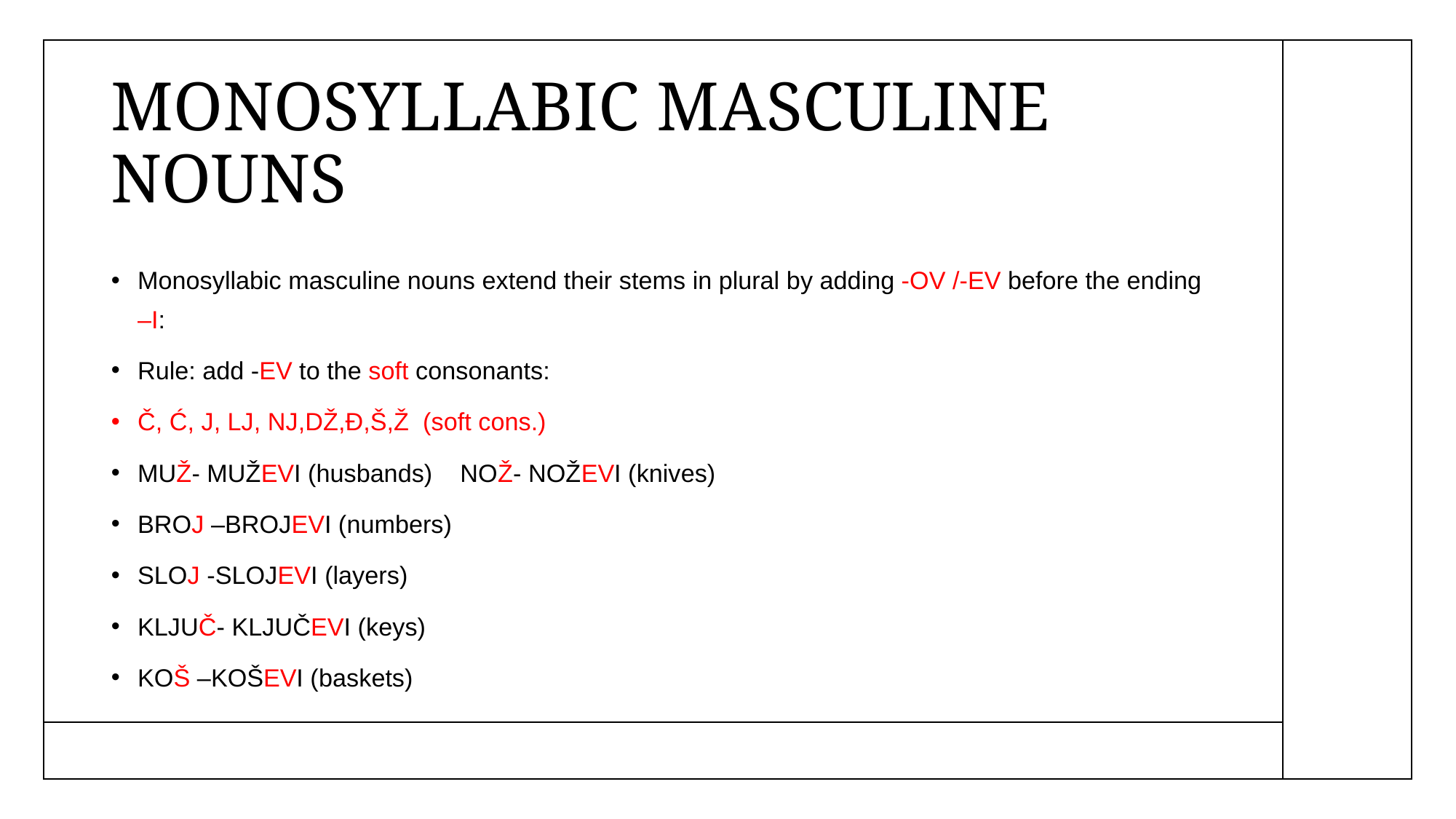

# MONOSYLLABIC MASCULINE NOUNS
Monosyllabic masculine nouns extend their stems in plural by adding -OV /-EV before the ending –I:
Rule: add -EV to the soft consonants:
Č, Ć, J, LJ, NJ,DŽ,Đ,Š,Ž  (soft cons.)
MUŽ- MUŽEVI (husbands)    NOŽ- NOŽEVI (knives)
BROJ –BROJEVI (numbers)
SLOJ -SLOJEVI (layers)
KLJUČ- KLJUČEVI (keys)
KOŠ –KOŠEVI (baskets)